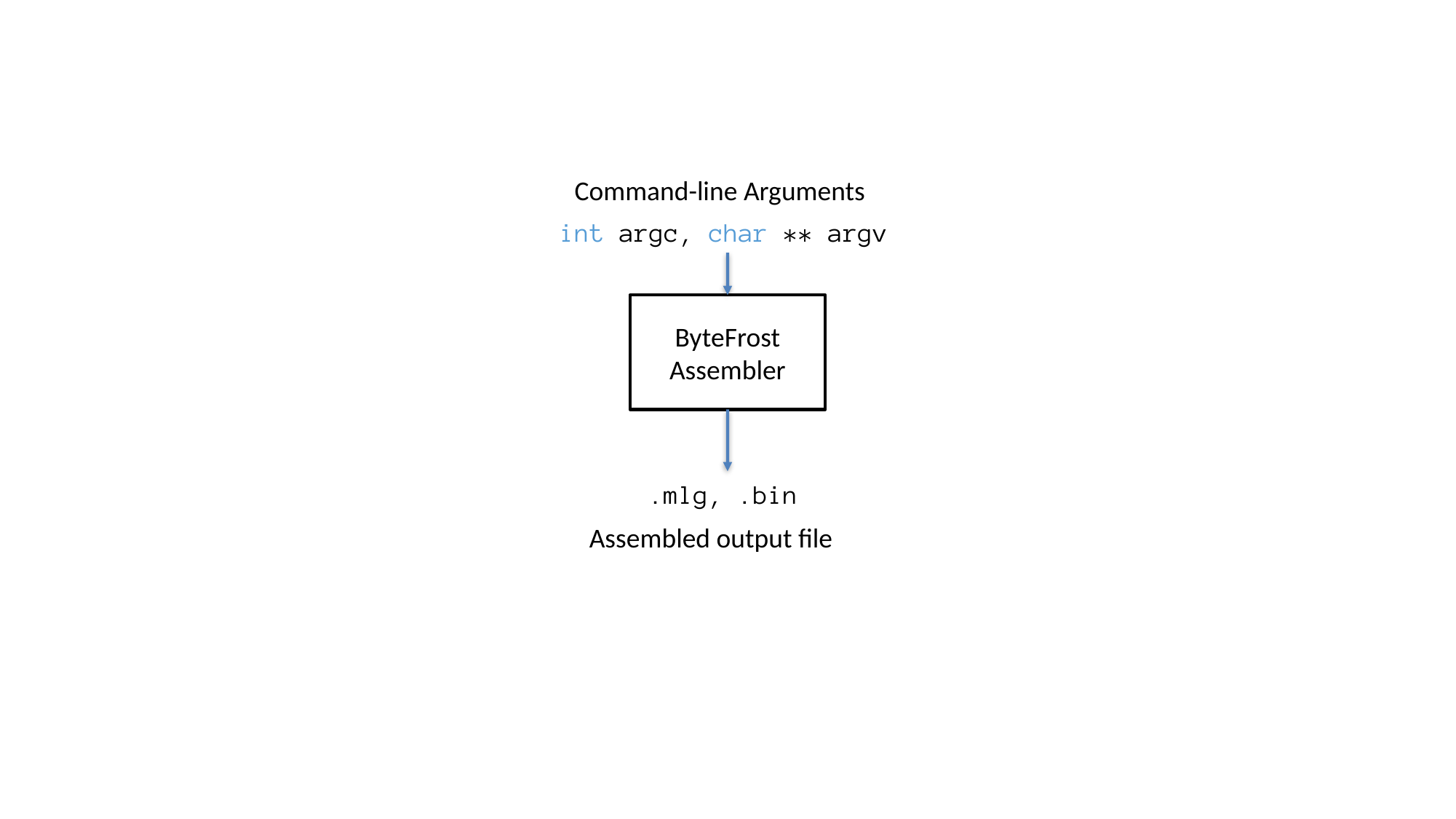

Command-line Arguments
int argc, char ** argv
ByteFrost Assembler
.mlg, .bin
Assembled output file